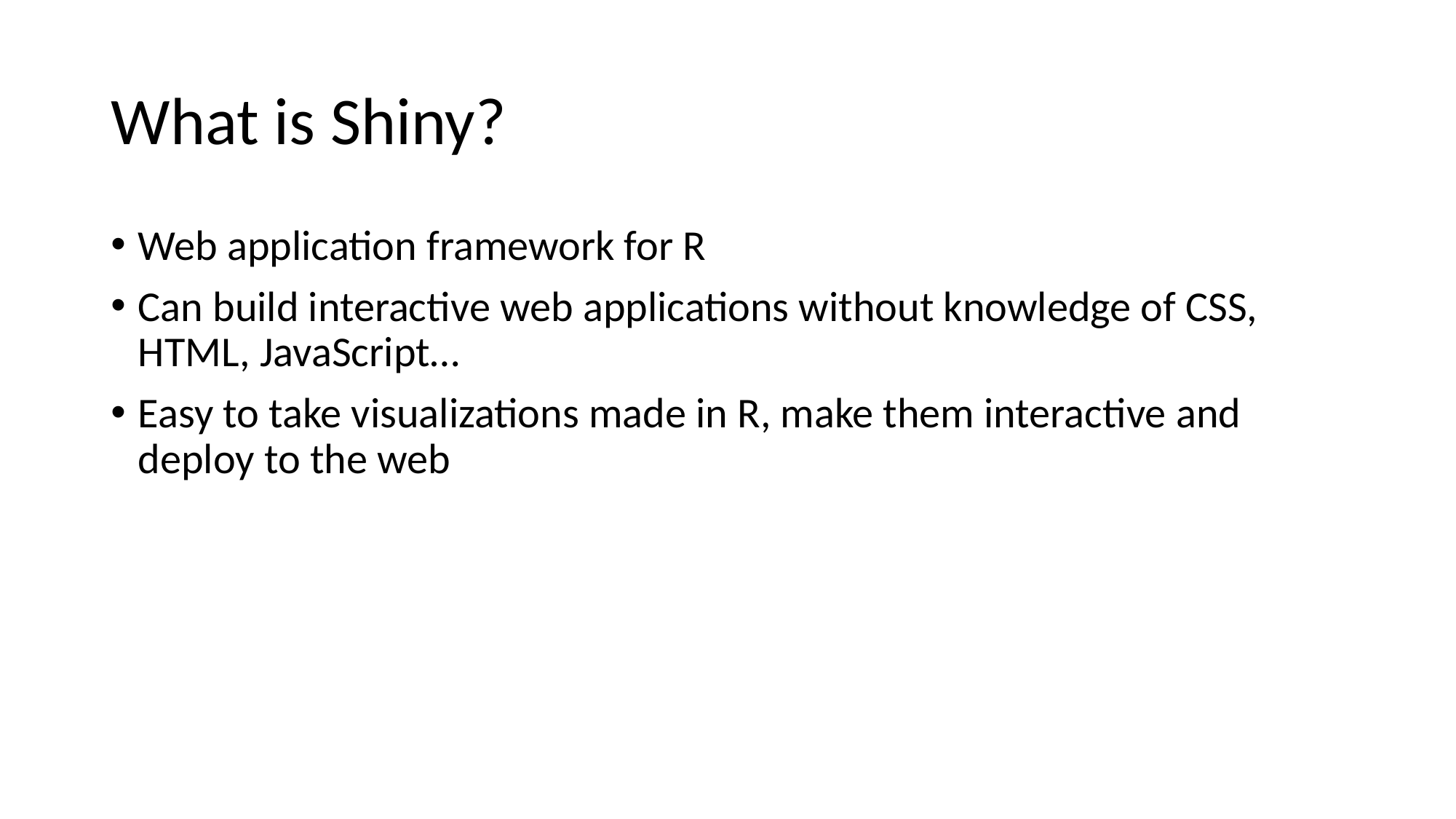

# What is Shiny?
Web application framework for R
Can build interactive web applications without knowledge of CSS, HTML, JavaScript…
Easy to take visualizations made in R, make them interactive and deploy to the web